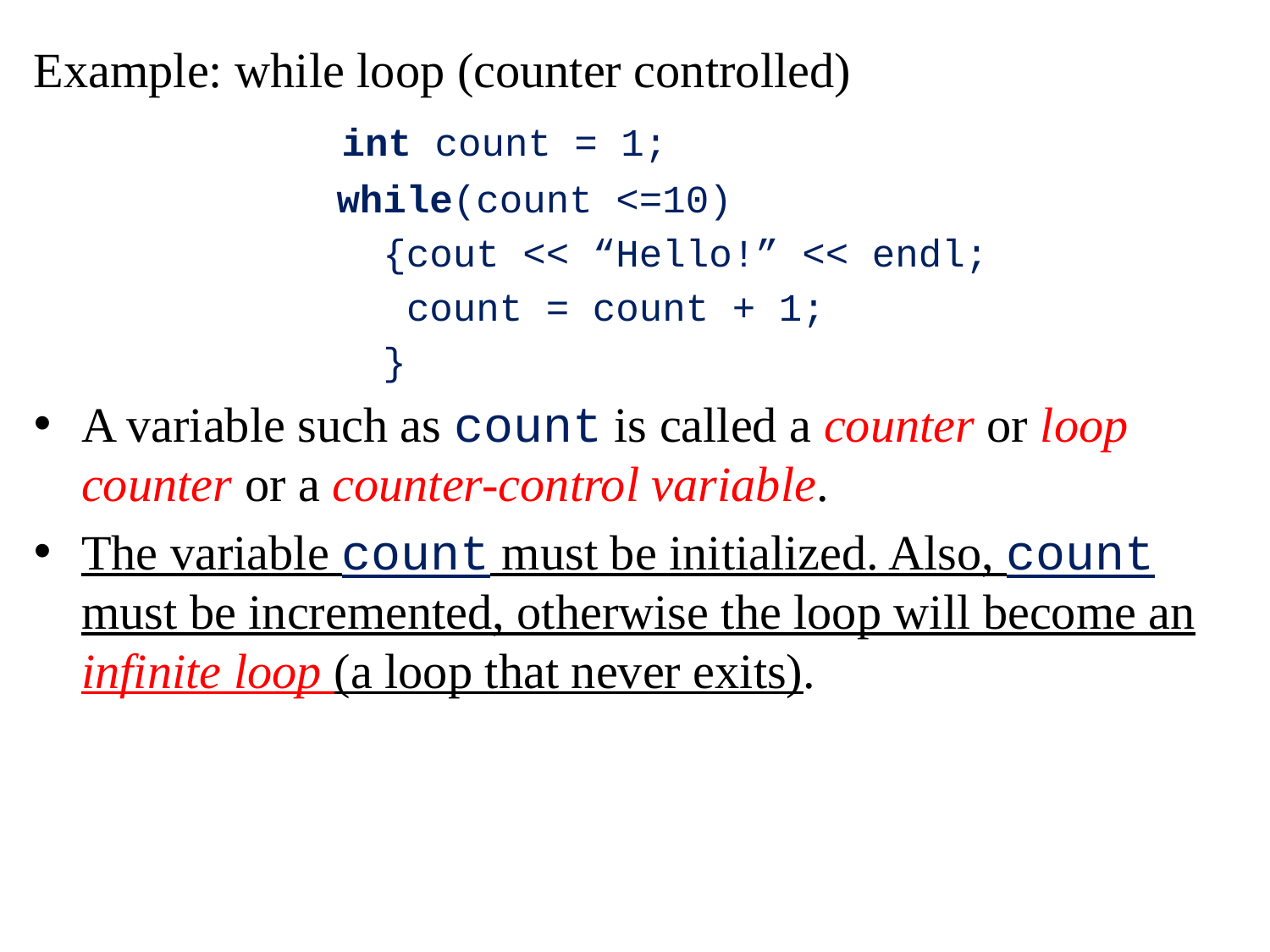

Example: while loop (counter controlled)
                  int count = 1;
             while(count <=10)
               {cout << “Hello!” << endl;
                count = count + 1;
               }
A variable such as count is called a counter or loop counter or a counter-control variable.
The variable count must be initialized. Also, count must be incremented, otherwise the loop will become an infinite loop (a loop that never exits).